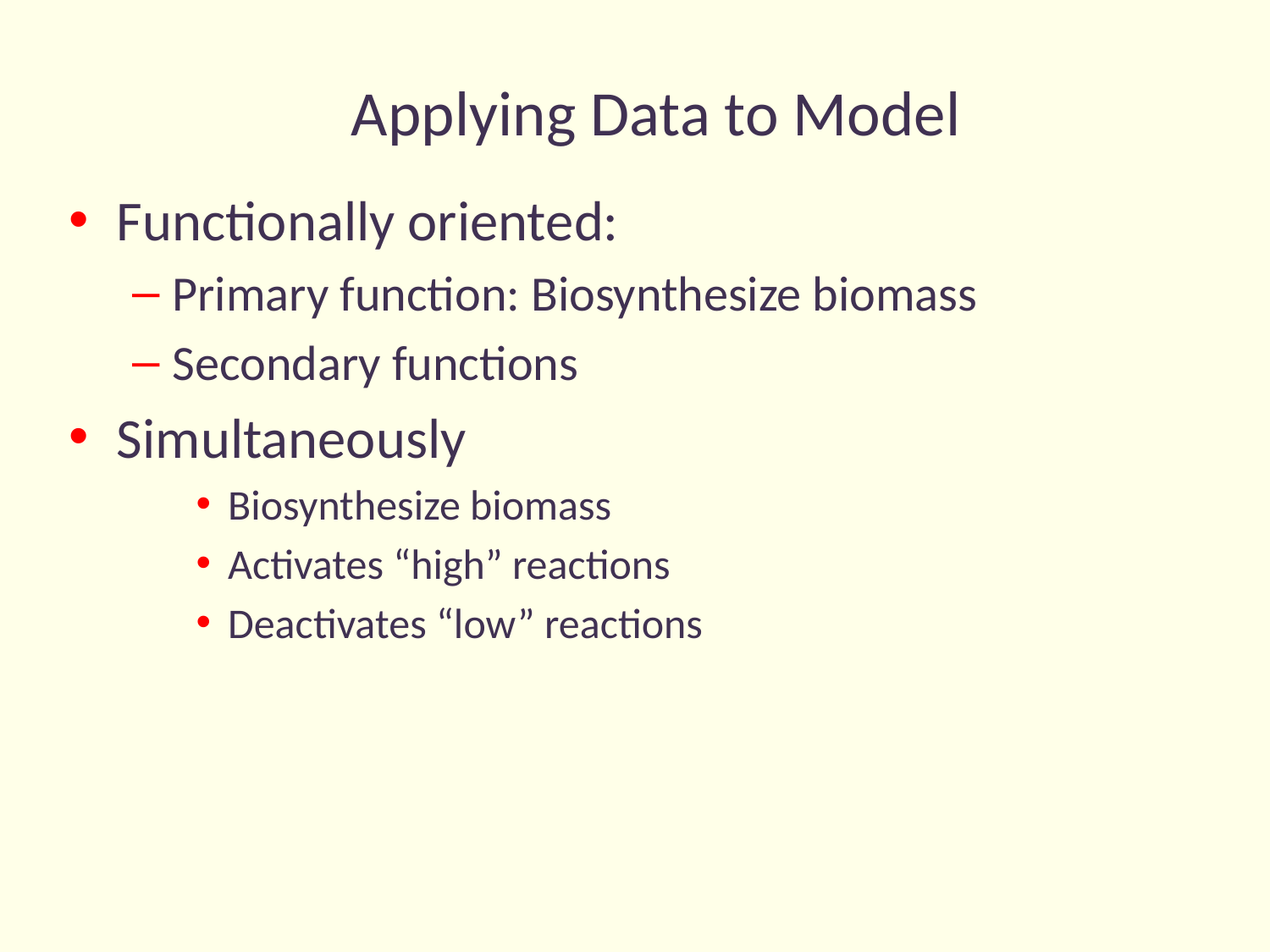

Applying Data to Model
Functionally oriented:
Primary function: Biosynthesize biomass
Secondary functions
Simultaneously
Biosynthesize biomass
Activates “high” reactions
Deactivates “low” reactions